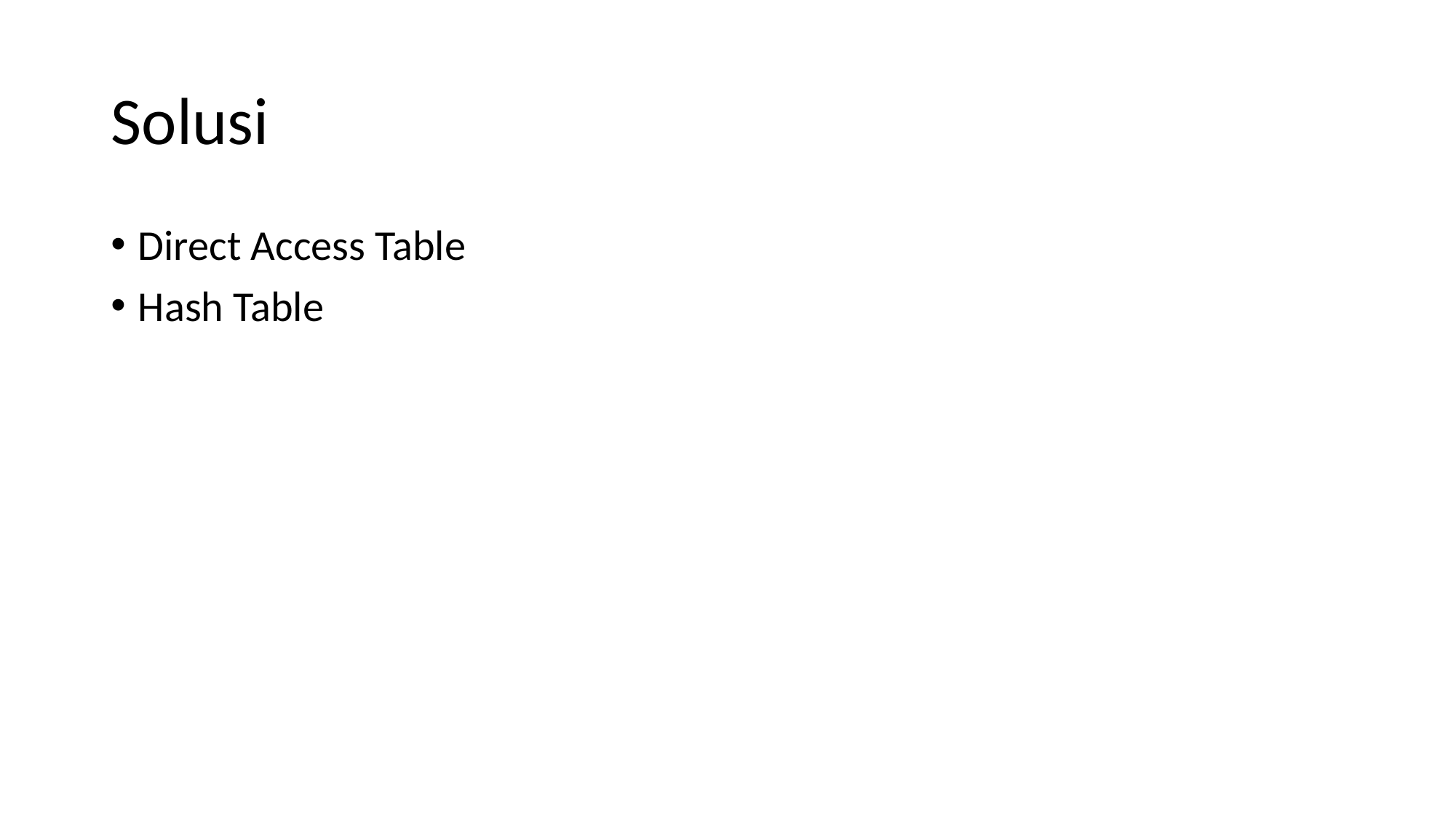

# Solusi
Direct Access Table
Hash Table